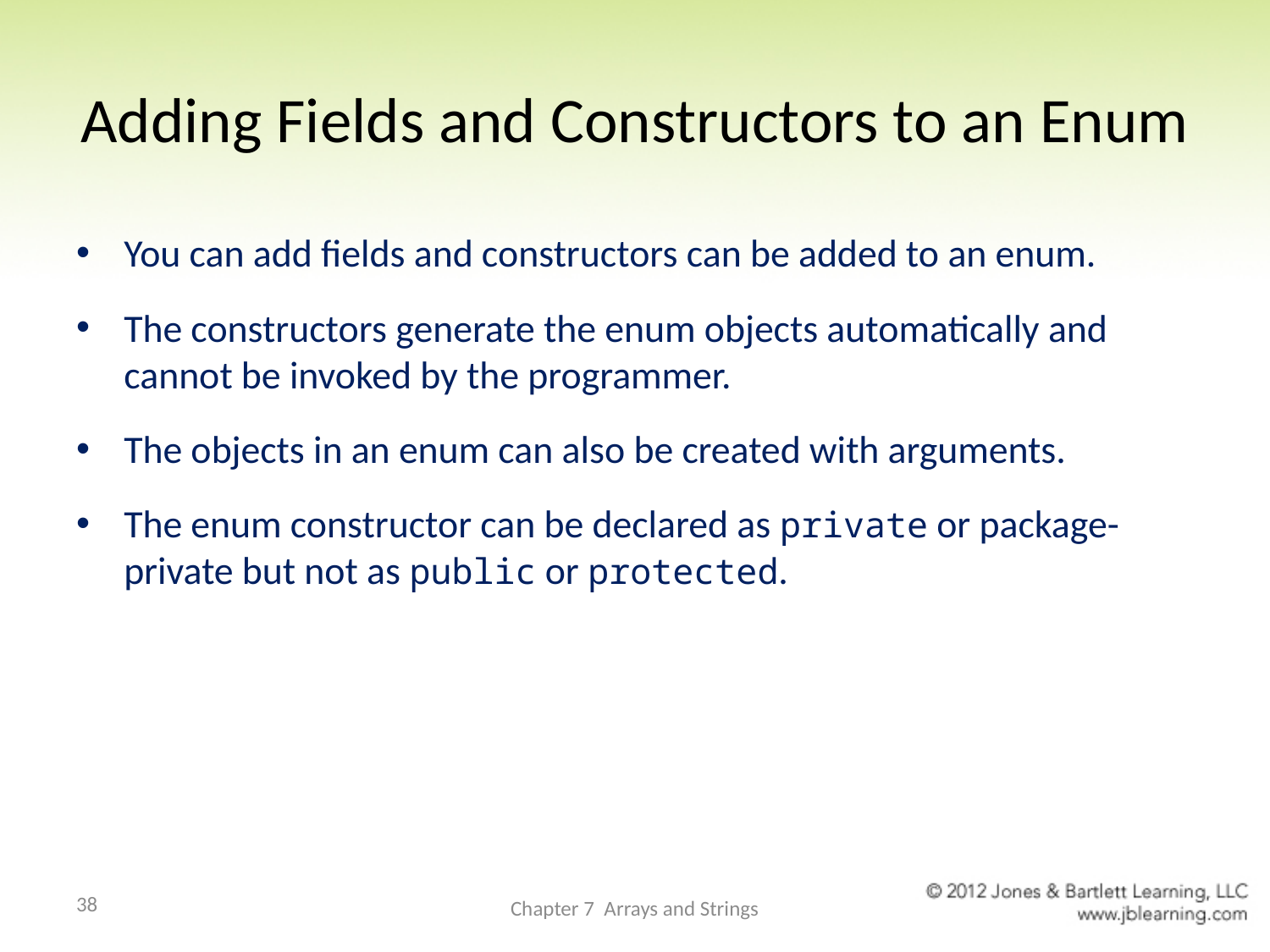

# Adding Fields and Constructors to an Enum
You can add fields and constructors can be added to an enum.
The constructors generate the enum objects automatically and cannot be invoked by the programmer.
The objects in an enum can also be created with arguments.
The enum constructor can be declared as private or package-private but not as public or protected.
38
Chapter 7  Arrays and Strings